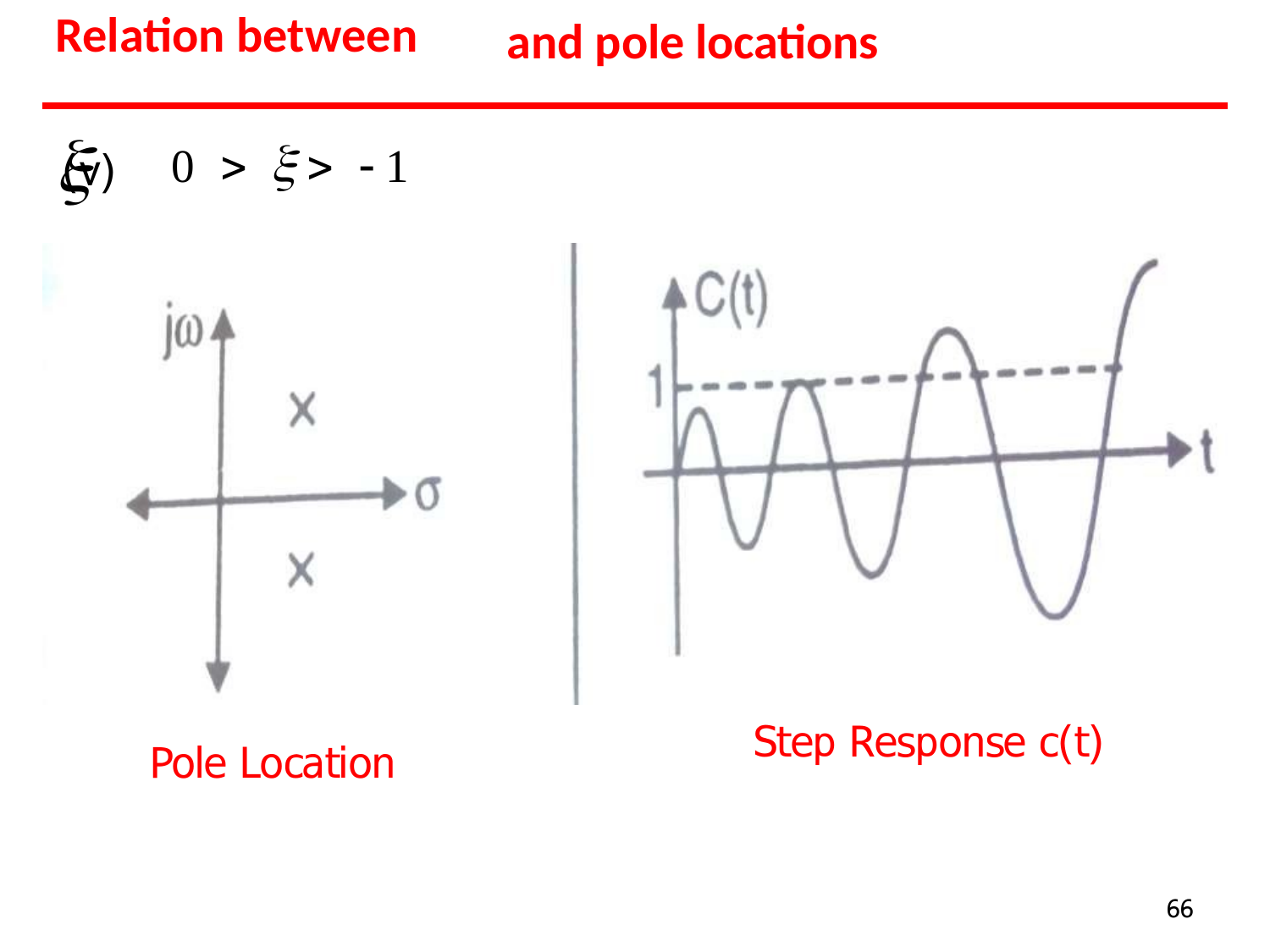

# Relation between	ξ
and pole locations

0 > ξ> −1
(v)

Step Response c(t)
Pole Location
66